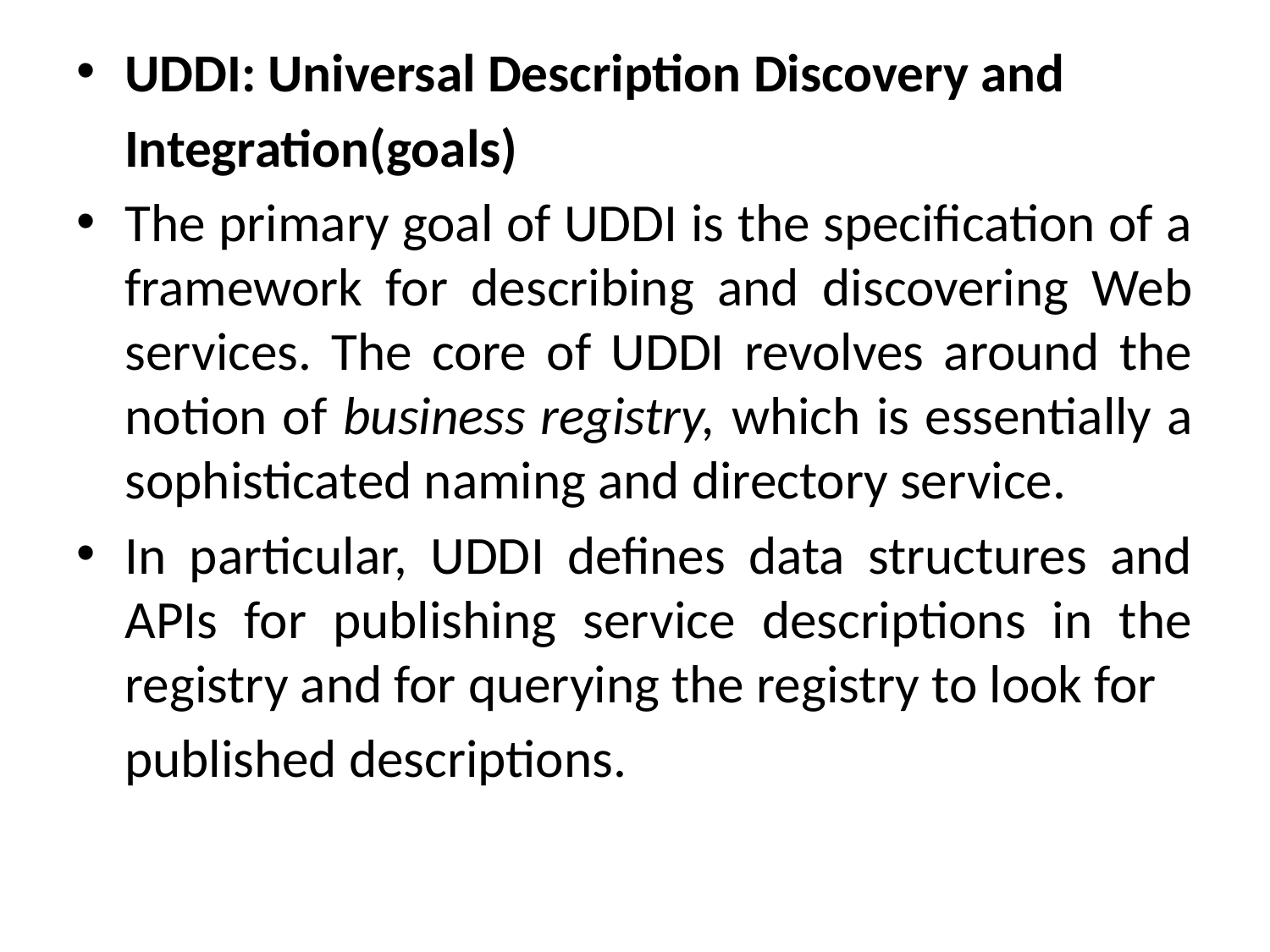

UDDI: Universal Description Discovery and
    Integration(goals)
The primary goal of UDDI is the specification of a framework for describing and discovering Web services. The core of UDDI revolves around the notion of business registry, which is essentially a sophisticated naming and directory service.
In particular, UDDI defines data structures and APIs for publishing service descriptions in the registry and for querying the registry to look for
    published descriptions.